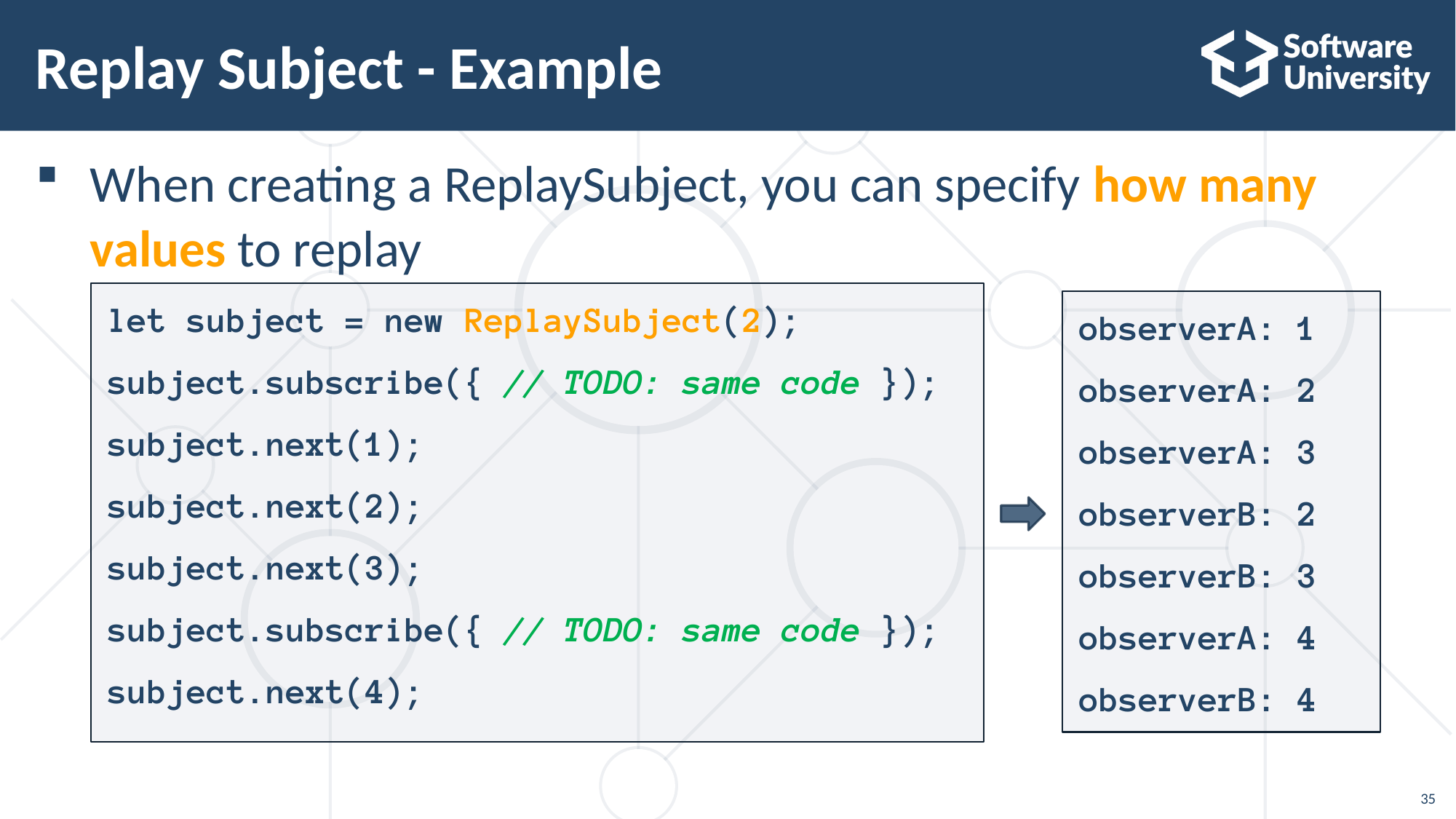

# Replay Subject - Example
When creating a ReplaySubject, you can specify how many
values to replay
let subject = new ReplaySubject(2);
subject.subscribe({ // TODO: same code });
subject.next(1);
subject.next(2);
subject.next(3);
subject.subscribe({ // TODO: same code });
subject.next(4);
observerA: 1
observerA: 2
observerA: 3
observerB: 2
observerB: 3
observerA: 4
observerB: 4

35